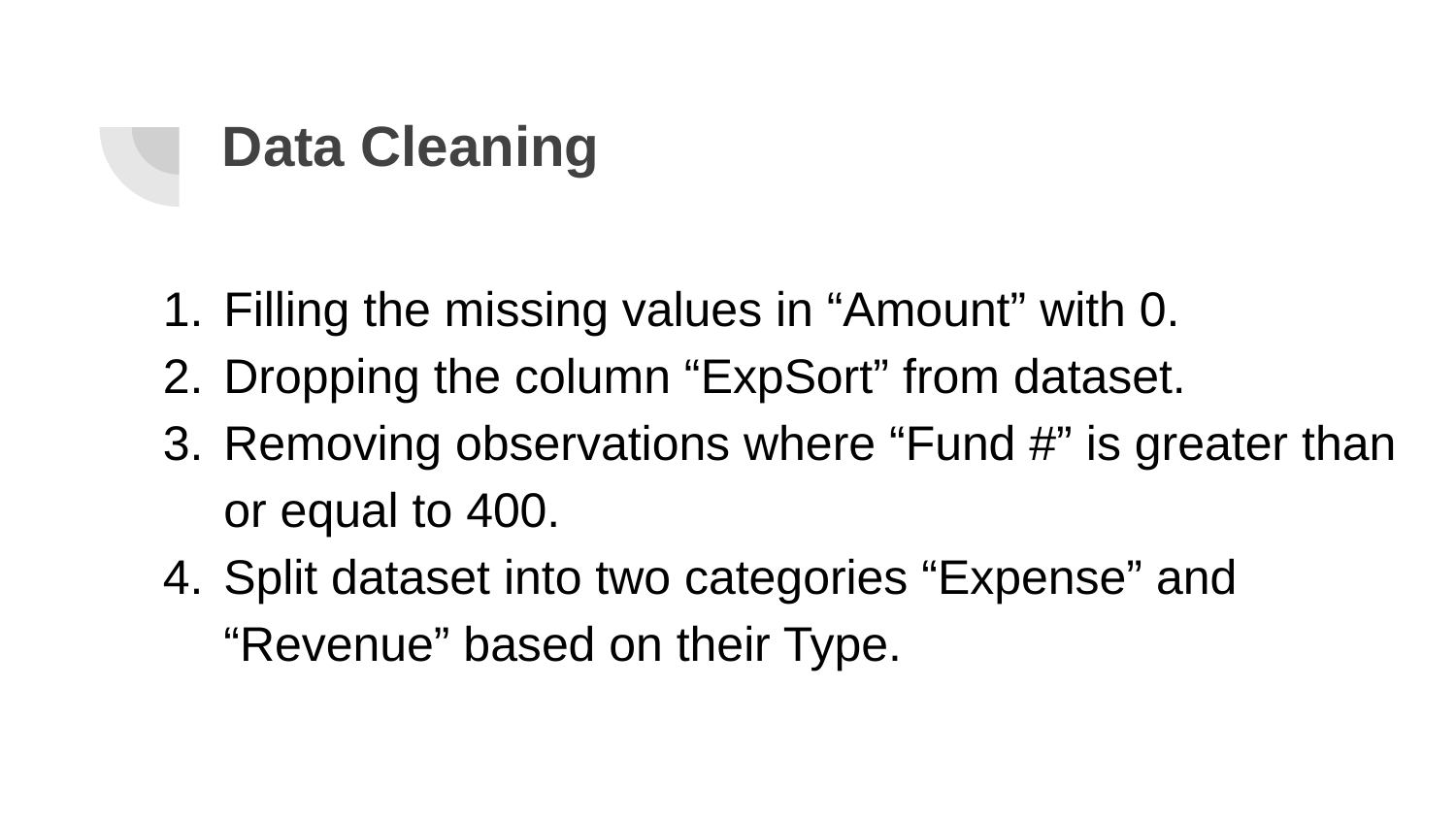

# Data Cleaning
Filling the missing values in “Amount” with 0.
Dropping the column “ExpSort” from dataset.
Removing observations where “Fund #” is greater than or equal to 400.
Split dataset into two categories “Expense” and “Revenue” based on their Type.